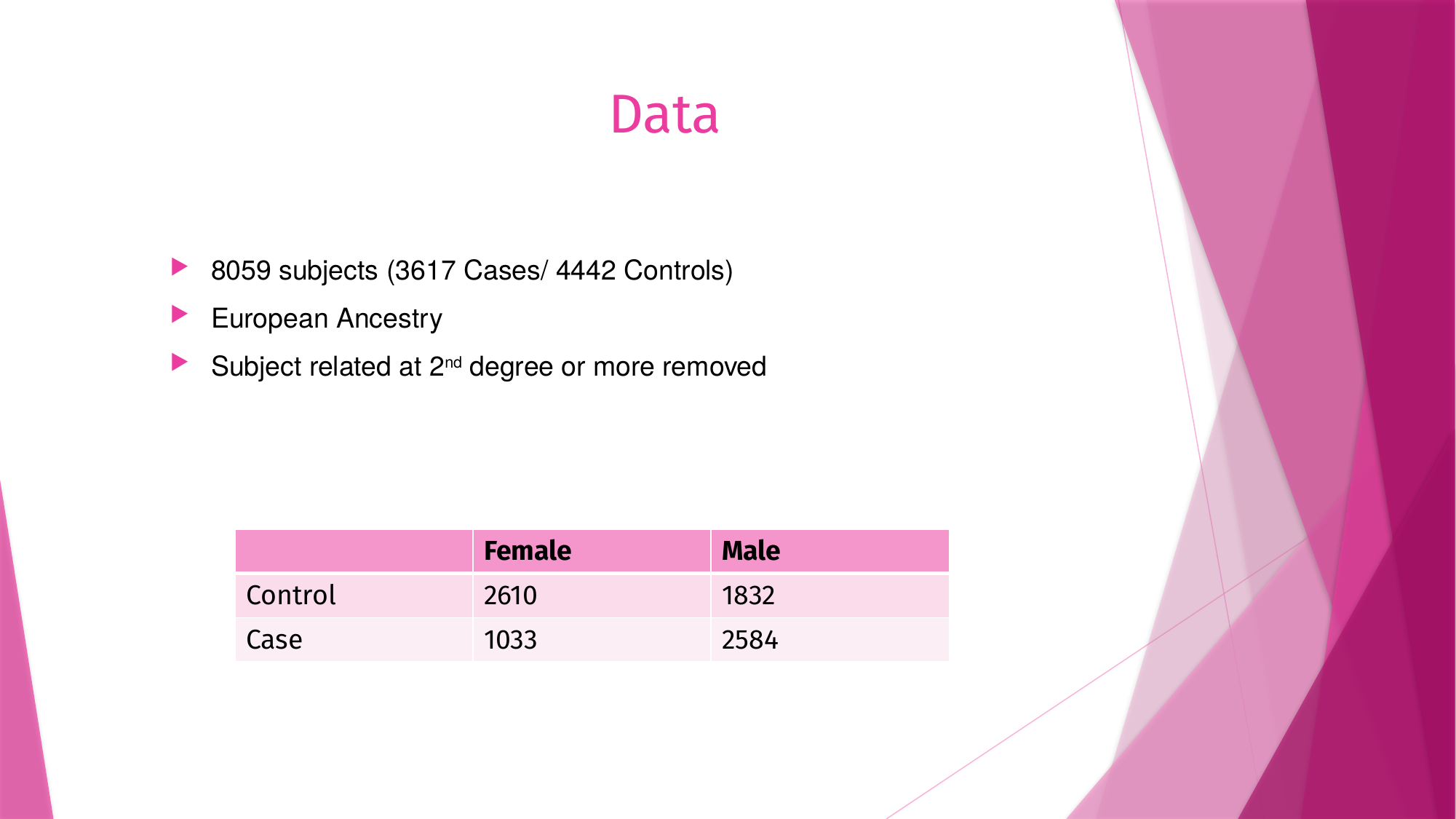

# Data
8059 subjects (3617 Cases/ 4442 Controls)
European Ancestry
Subject related at 2nd degree or more removed

|  | Female | Male |
| --- | --- | --- |
| Control | 2610 | 1832 |
| Case | 1033 | 2584 |